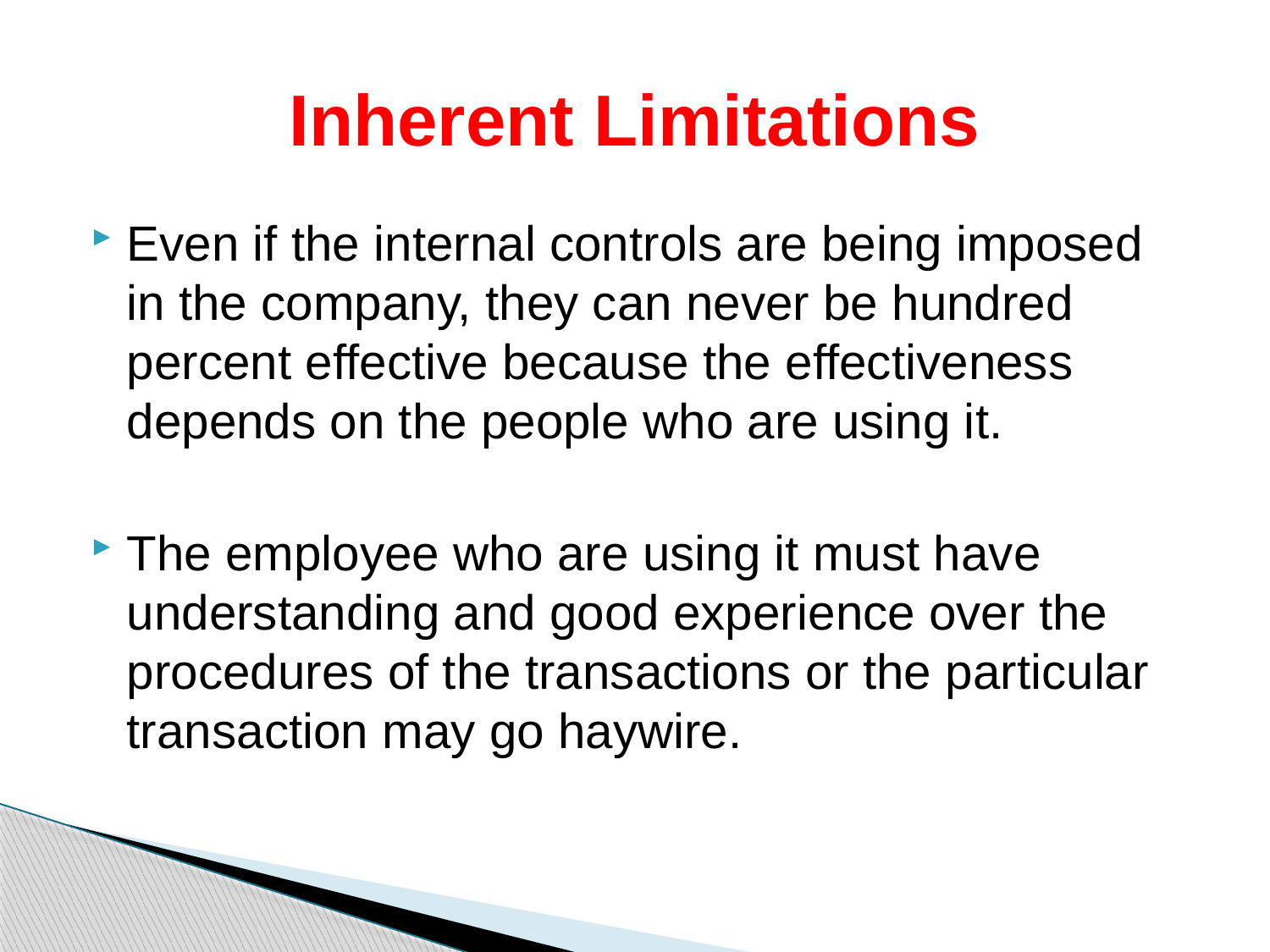

# Inherent Limitations
Even if the internal controls are being imposed in the company, they can never be hundred percent effective because the effectiveness depends on the people who are using it.

The employee who are using it must have understanding and good experience over the procedures of the transactions or the particular transaction may go haywire.